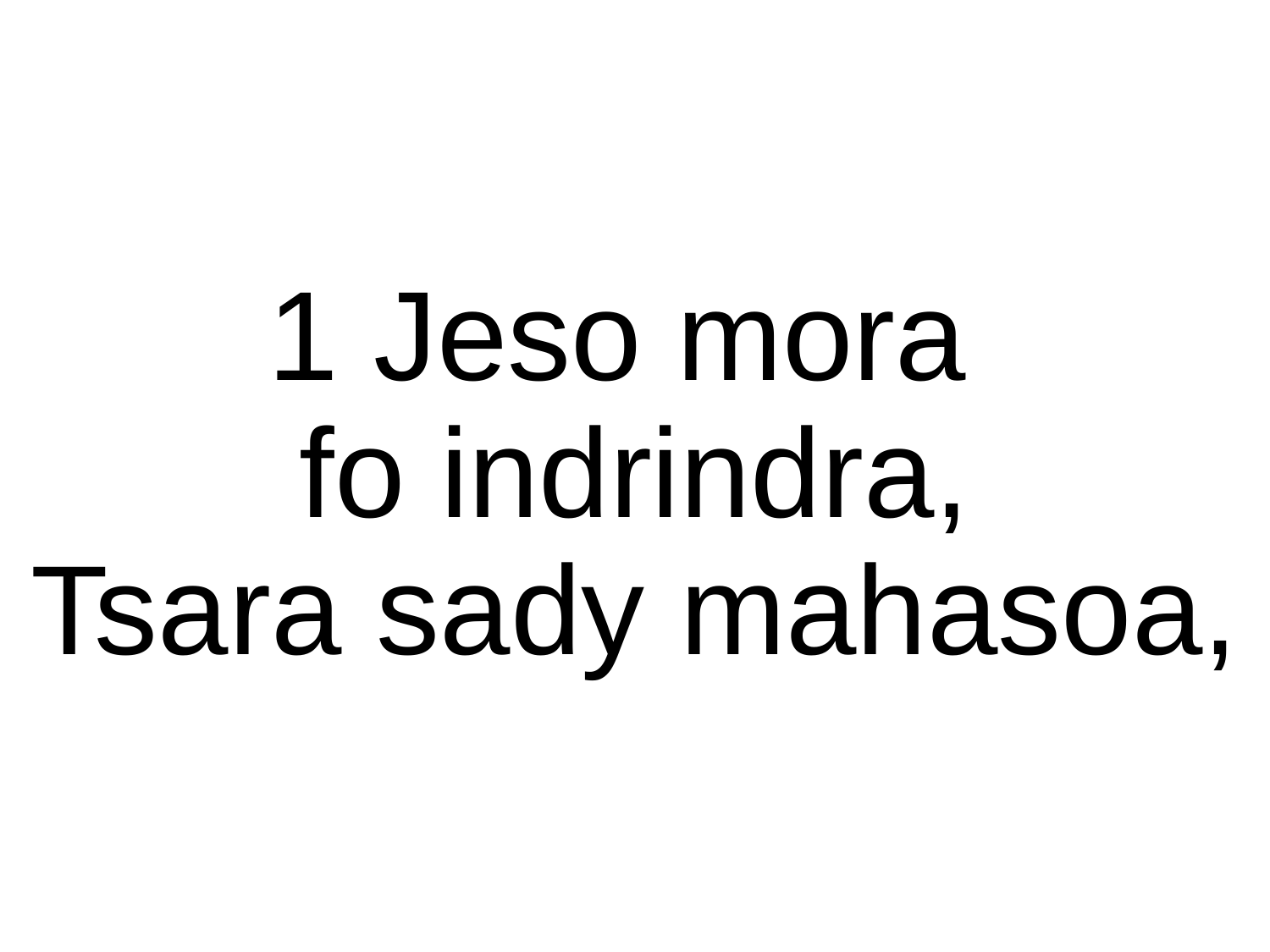

1 Jeso mora
fo indrindra,
Tsara sady mahasoa,